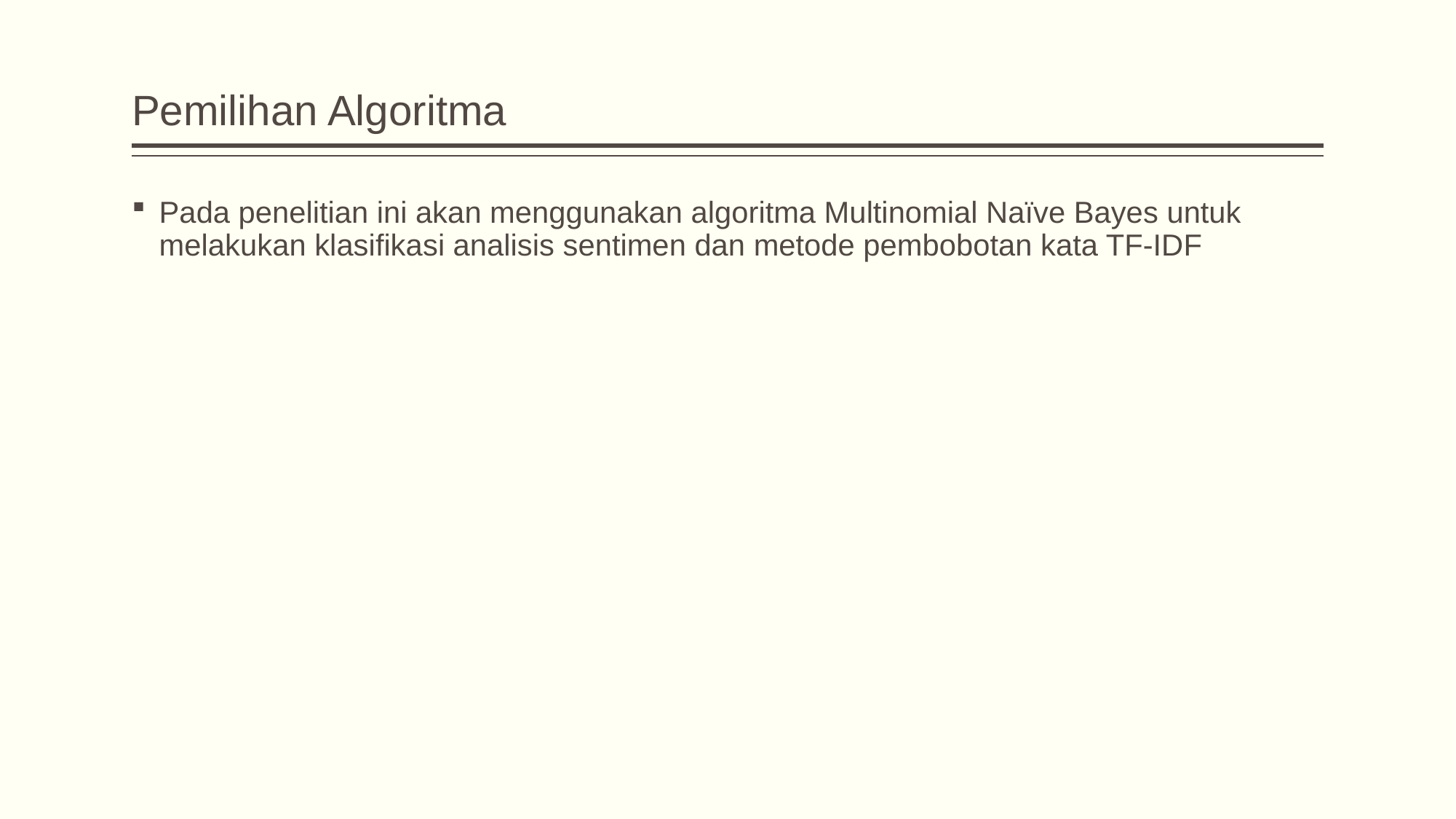

# Pemilihan Algoritma
Pada penelitian ini akan menggunakan algoritma Multinomial Naïve Bayes untuk melakukan klasifikasi analisis sentimen dan metode pembobotan kata TF-IDF